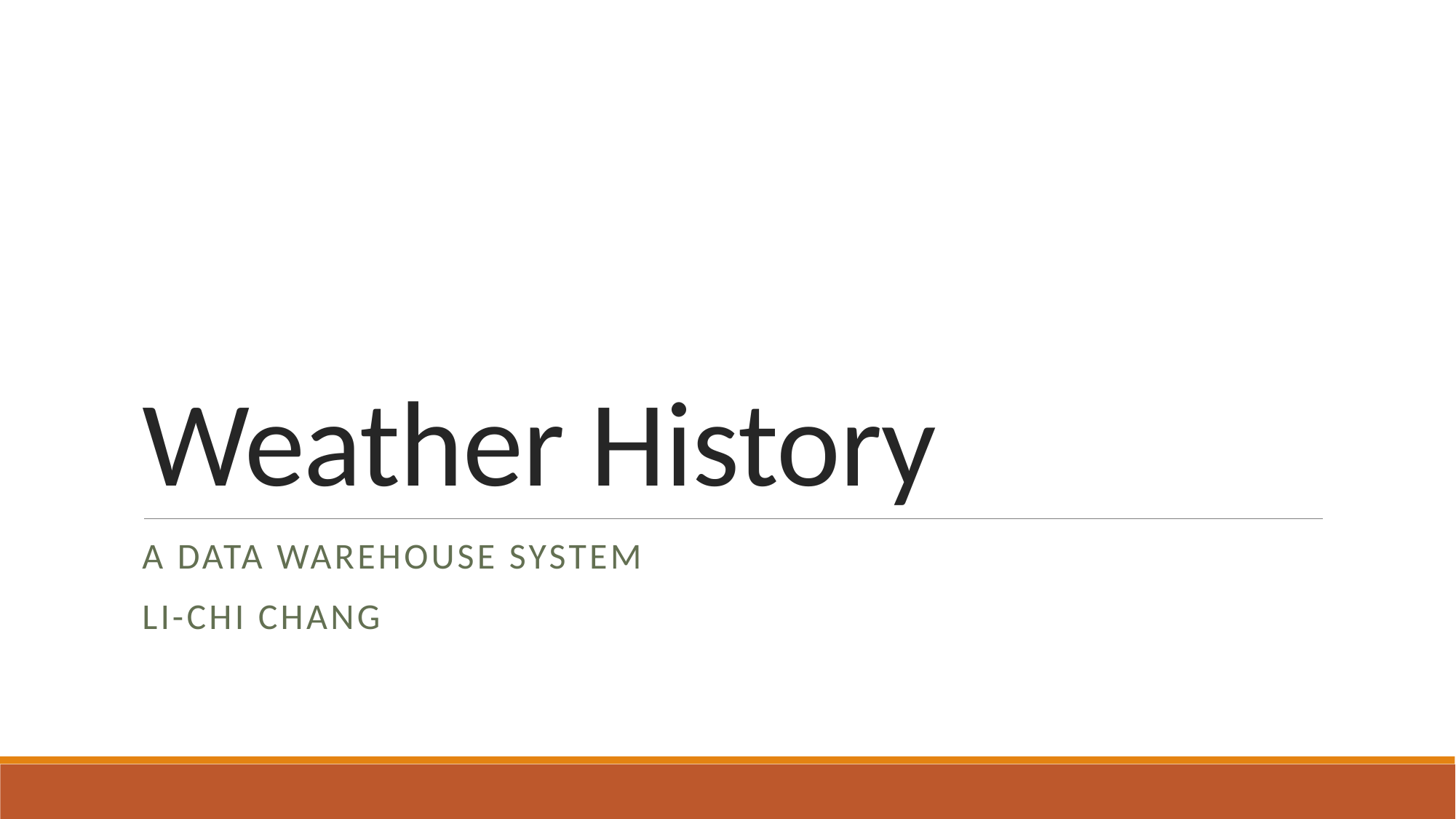

# Weather History
A data warehouse system
Li-Chi Chang